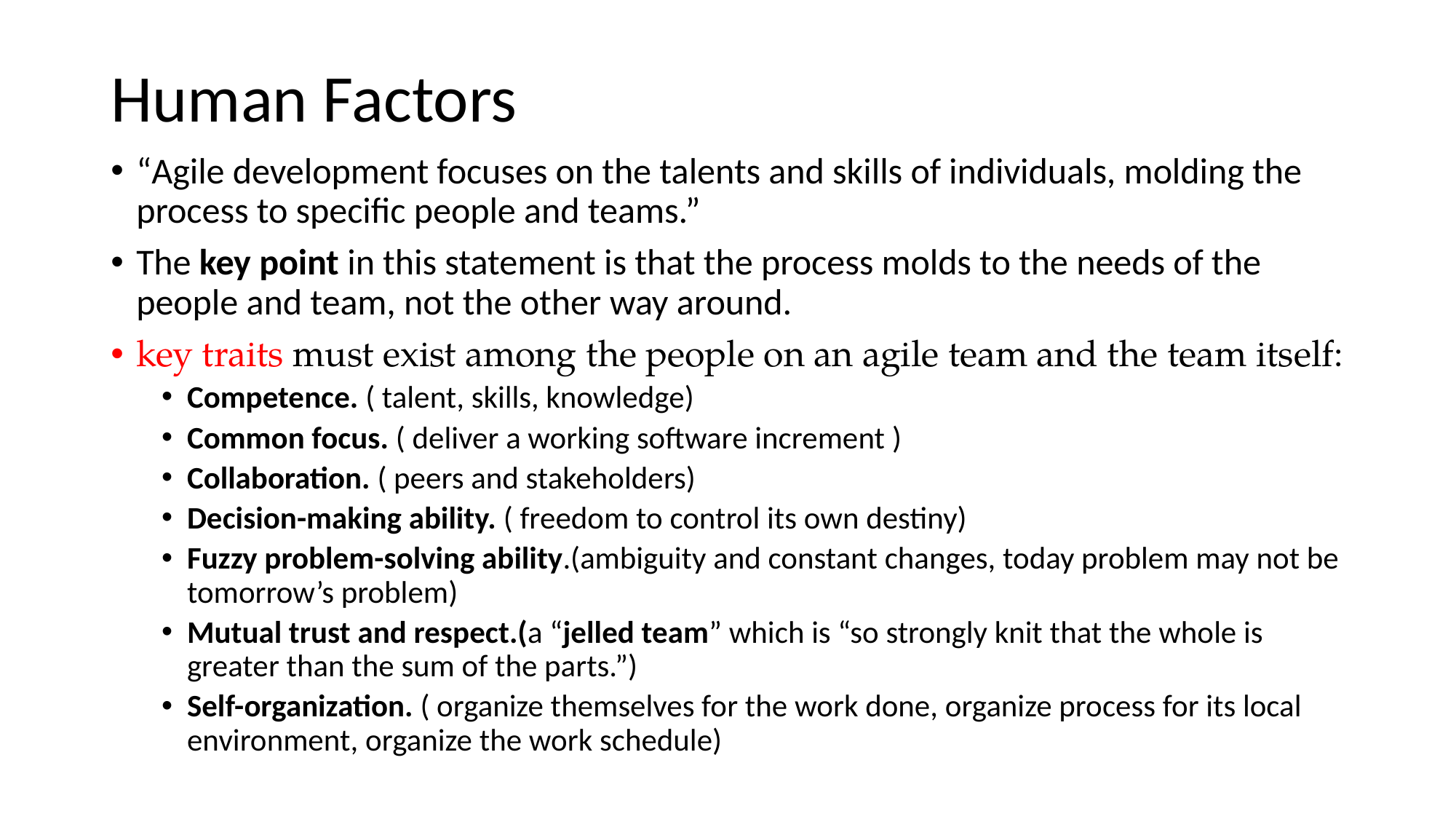

# Human Factors
“Agile development focuses on the talents and skills of individuals, molding the process to specific people and teams.”
The key point in this statement is that the process molds to the needs of the people and team, not the other way around.
key traits must exist among the people on an agile team and the team itself:
Competence. ( talent, skills, knowledge)
Common focus. ( deliver a working software increment )
Collaboration. ( peers and stakeholders)
Decision-making ability. ( freedom to control its own destiny)
Fuzzy problem-solving ability.(ambiguity and constant changes, today problem may not be tomorrow’s problem)
Mutual trust and respect.(a “jelled team” which is “so strongly knit that the whole is greater than the sum of the parts.”)
Self-organization. ( organize themselves for the work done, organize process for its local environment, organize the work schedule)